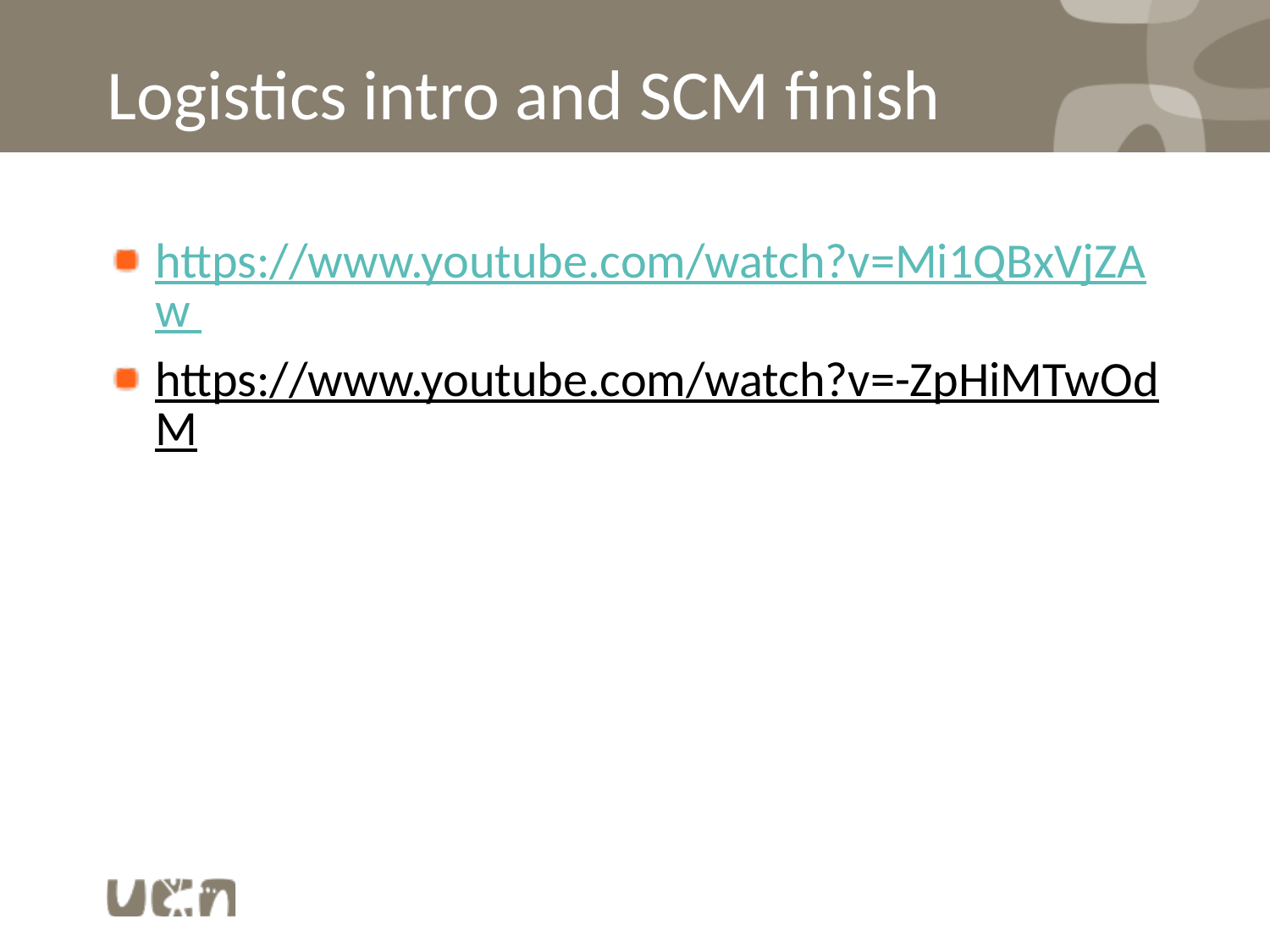

# Logistics intro and SCM finish
https://www.youtube.com/watch?v=Mi1QBxVjZAw
https://www.youtube.com/watch?v=-ZpHiMTwOdM